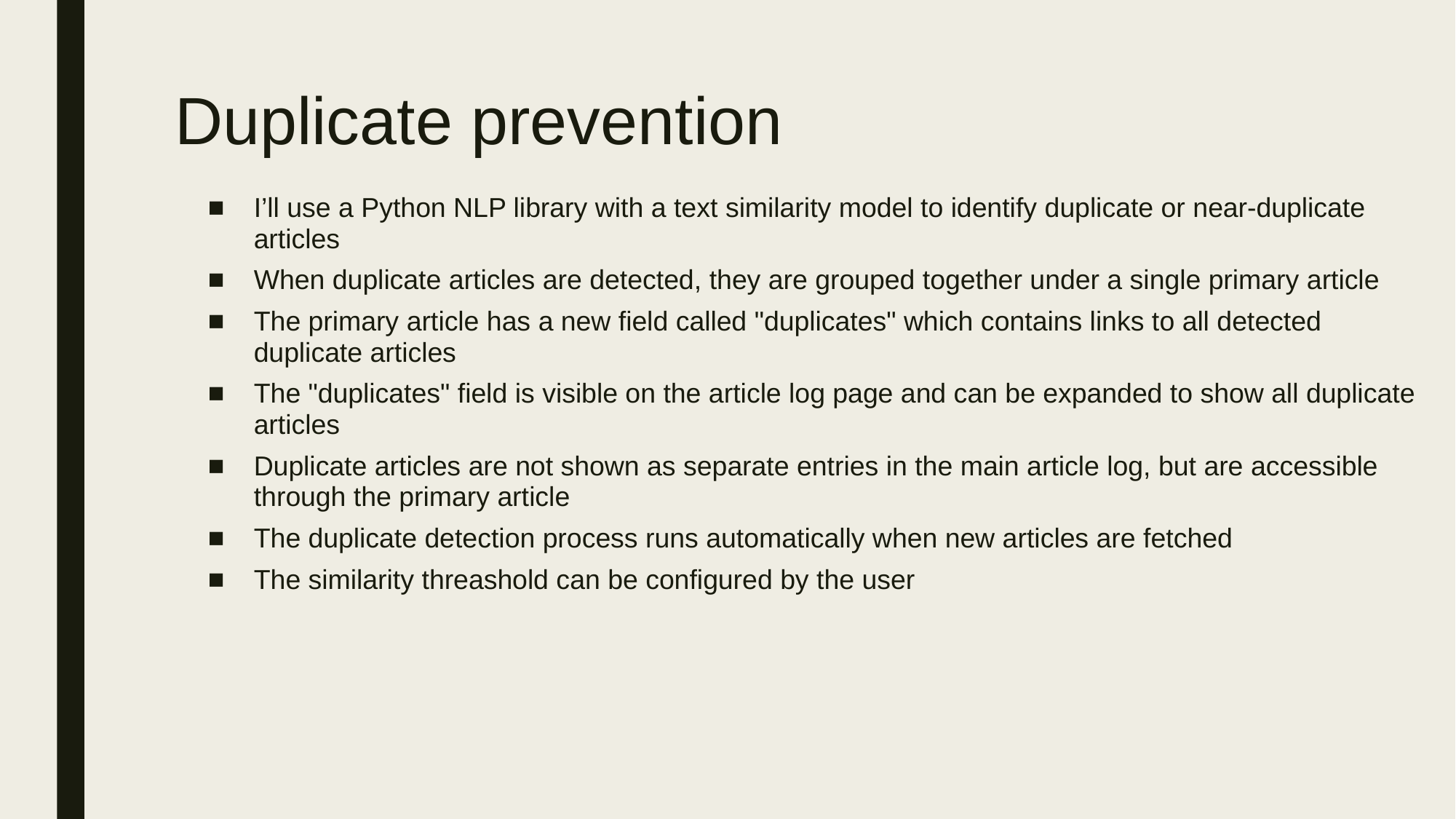

# Duplicate prevention
I’ll use a Python NLP library with a text similarity model to identify duplicate or near-duplicate articles
When duplicate articles are detected, they are grouped together under a single primary article
The primary article has a new field called "duplicates" which contains links to all detected duplicate articles
The "duplicates" field is visible on the article log page and can be expanded to show all duplicate articles
Duplicate articles are not shown as separate entries in the main article log, but are accessible through the primary article
The duplicate detection process runs automatically when new articles are fetched
The similarity threashold can be configured by the user